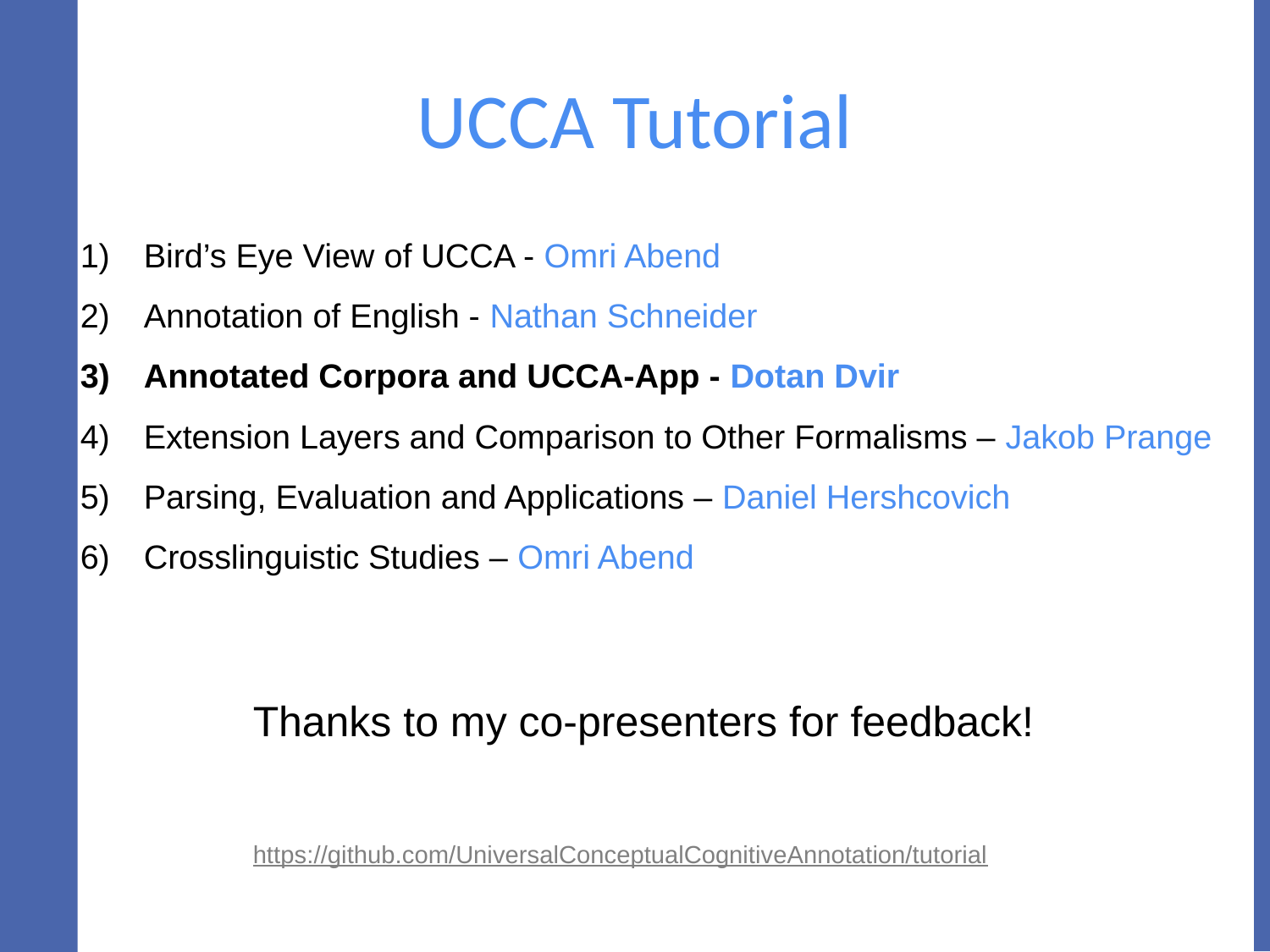

UCCA Tutorial
Bird’s Eye View of UCCA - Omri Abend
Annotation of English - Nathan Schneider
Annotated Corpora and UCCA-App - Dotan Dvir
Extension Layers and Comparison to Other Formalisms – Jakob Prange
Parsing, Evaluation and Applications – Daniel Hershcovich
Crosslinguistic Studies – Omri Abend

Thanks to my co-presenters for feedback!
https://github.com/UniversalConceptualCognitiveAnnotation/tutorial